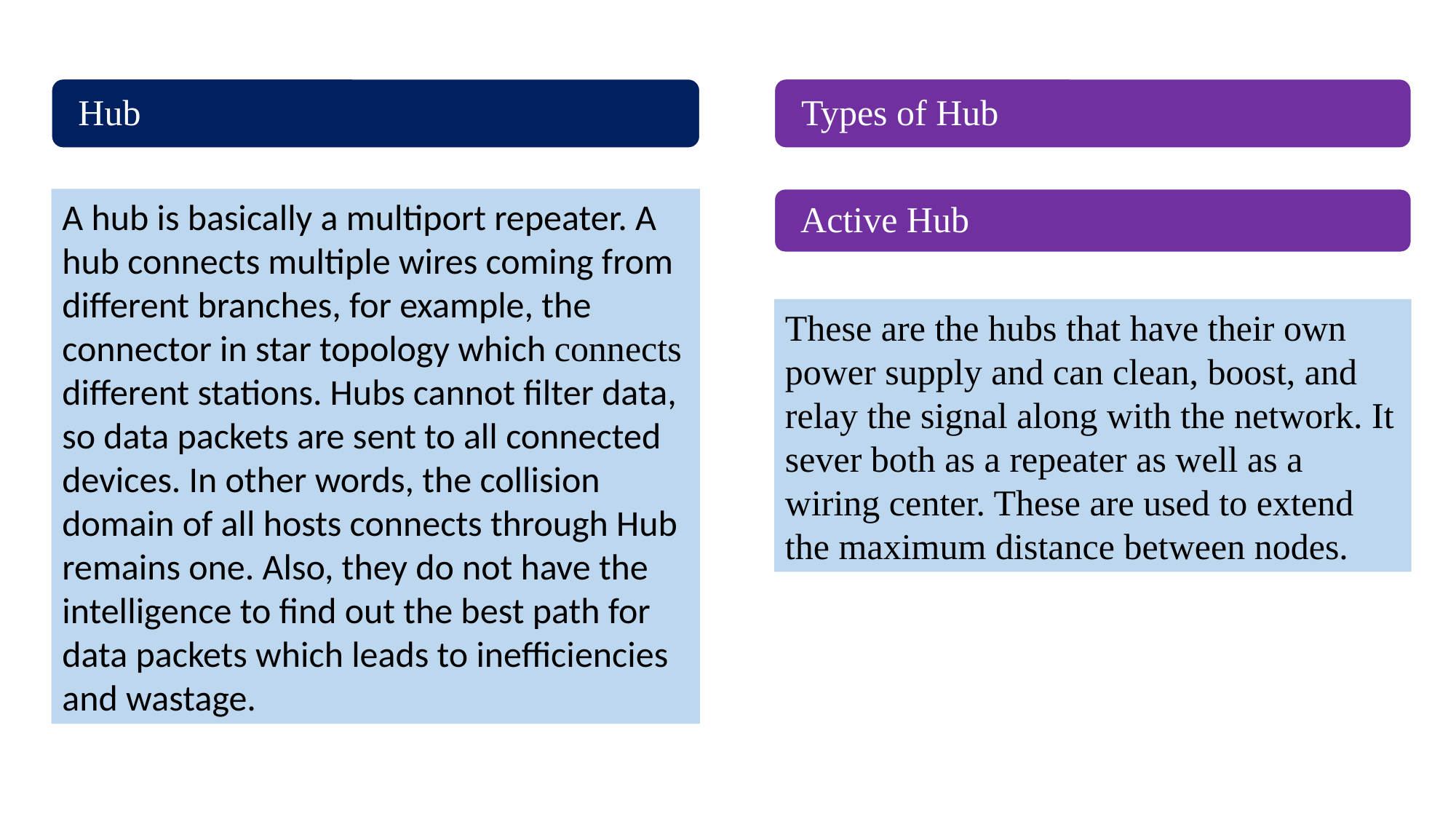

Types of Hub
 Hub
A hub is basically a multiport repeater. A hub connects multiple wires coming from different branches, for example, the connector in star topology which connects different stations. Hubs cannot filter data, so data packets are sent to all connected devices. In other words, the collision domain of all hosts connects through Hub remains one. Also, they do not have the intelligence to find out the best path for data packets which leads to inefficiencies and wastage.
 Active Hub
These are the hubs that have their own power supply and can clean, boost, and relay the signal along with the network. It sever both as a repeater as well as a wiring center. These are used to extend the maximum distance between nodes.